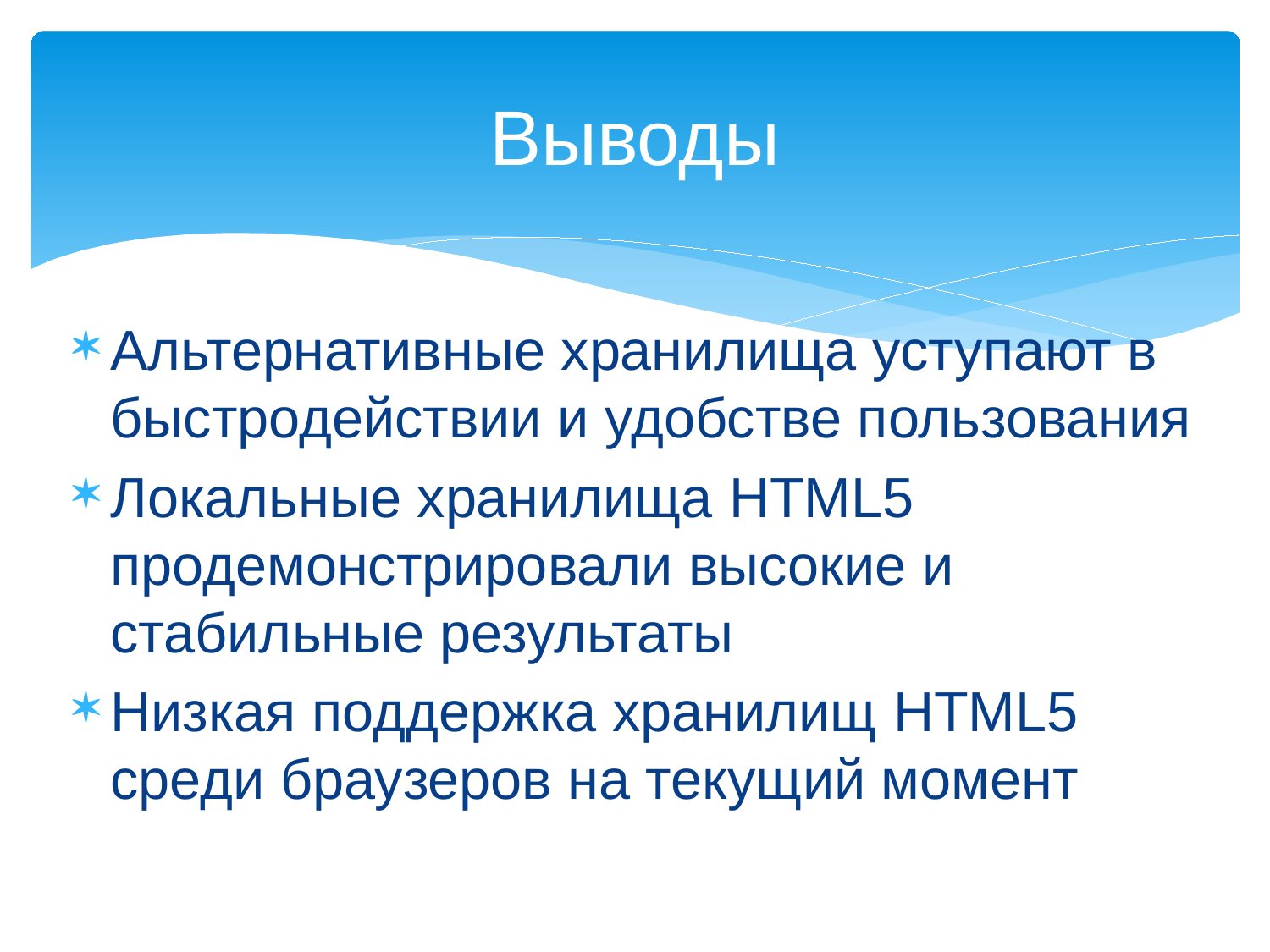

# Выводы
Альтернативные хранилища уступают в быстродействии и удобстве пользования
Локальные хранилища HTML5 продемонстрировали высокие и стабильные результаты
Низкая поддержка хранилищ HTML5 среди браузеров на текущий момент